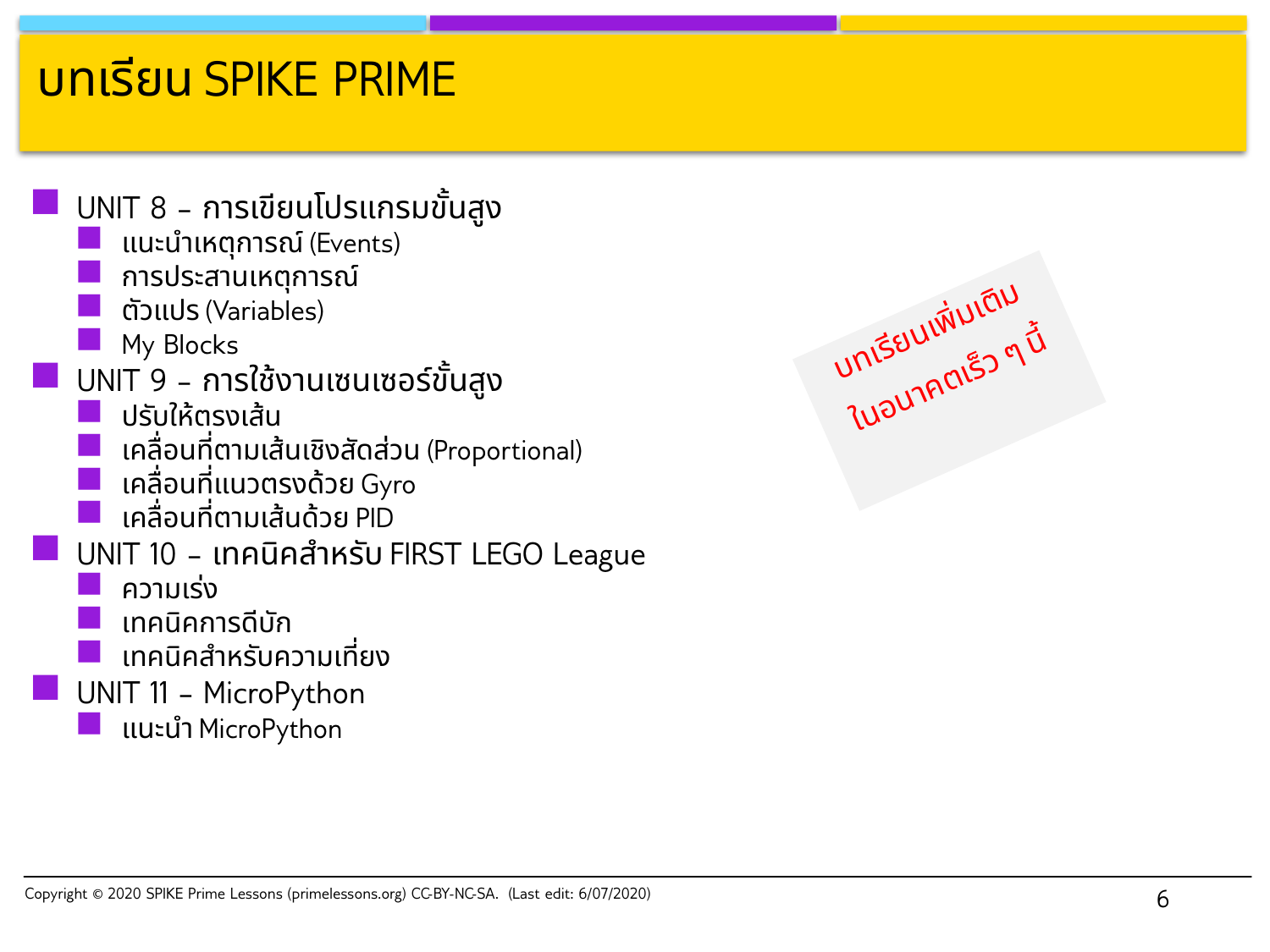

# บทเรียน SPIKE Prime
UNIT 8 – การเขียนโปรแกรมขั้นสูง
แนะนำเหตุการณ์ (Events)
การประสานเหตุการณ์
ตัวแปร (Variables)
My Blocks
UNIT 9 – การใช้งานเซนเซอร์ขั้นสูง
ปรับให้ตรงเส้น
เคลื่อนที่ตามเส้นเชิงสัดส่วน (Proportional)
เคลื่อนที่แนวตรงด้วย Gyro
เคลื่อนที่ตามเส้นด้วย PID
UNIT 10 – เทคนิคสำหรับ FIRST LEGO League
ความเร่ง
เทคนิคการดีบัก
เทคนิคสำหรับความเที่ยง
UNIT 11 – MicroPython
แนะนำ MicroPython
บทเรียนเพิ่มเติม
ในอนาคตเร็ว ๆ นี้
6
Copyright © 2020 SPIKE Prime Lessons (primelessons.org) CC-BY-NC-SA.  (Last edit: 6/07/2020)